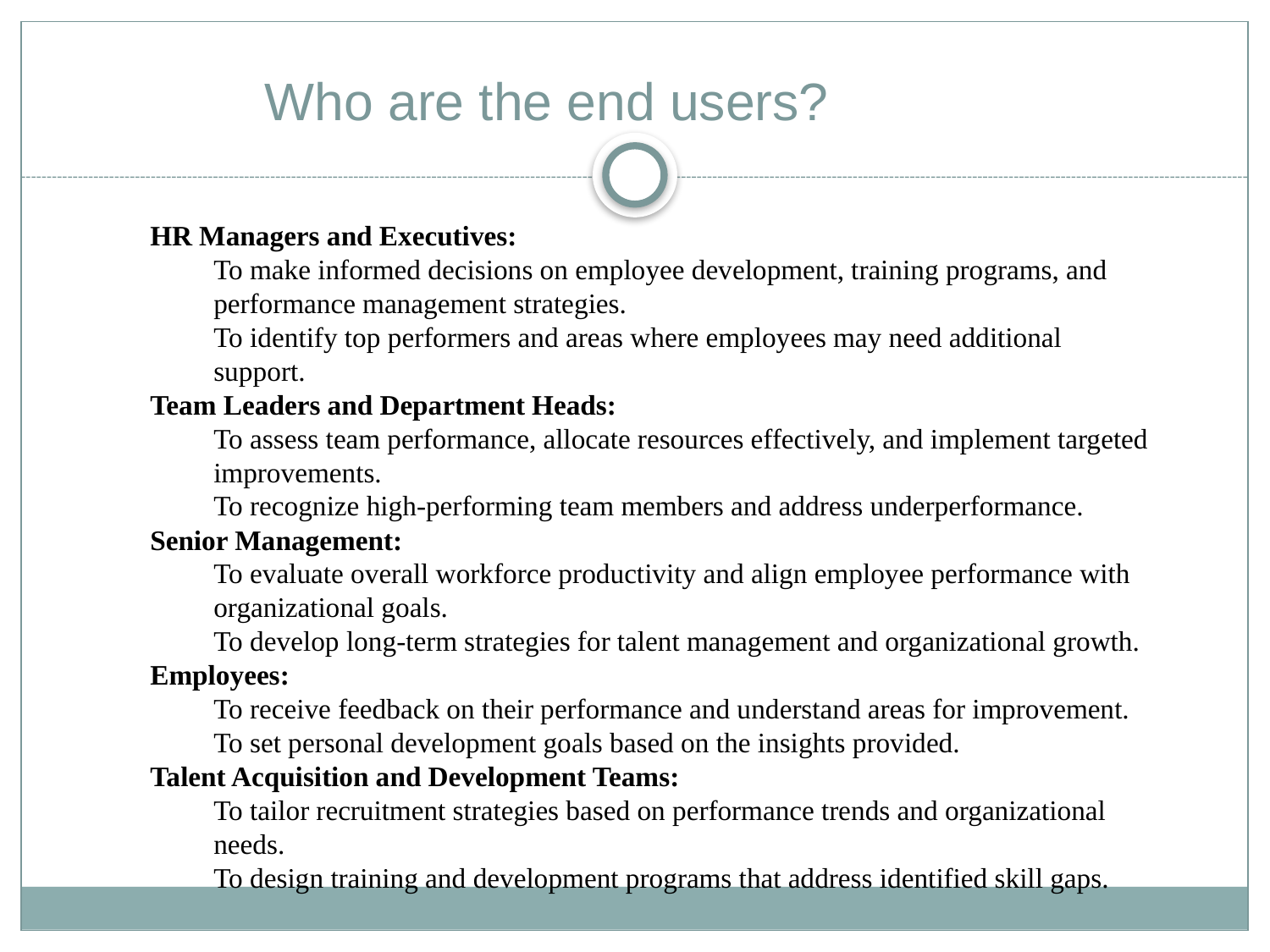

# Who are the end users?
HR Managers and Executives:
To make informed decisions on employee development, training programs, and performance management strategies.
To identify top performers and areas where employees may need additional support.
Team Leaders and Department Heads:
To assess team performance, allocate resources effectively, and implement targeted improvements.
To recognize high-performing team members and address underperformance.
Senior Management:
To evaluate overall workforce productivity and align employee performance with organizational goals.
To develop long-term strategies for talent management and organizational growth.
Employees:
To receive feedback on their performance and understand areas for improvement.
To set personal development goals based on the insights provided.
Talent Acquisition and Development Teams:
To tailor recruitment strategies based on performance trends and organizational needs.
To design training and development programs that address identified skill gaps.